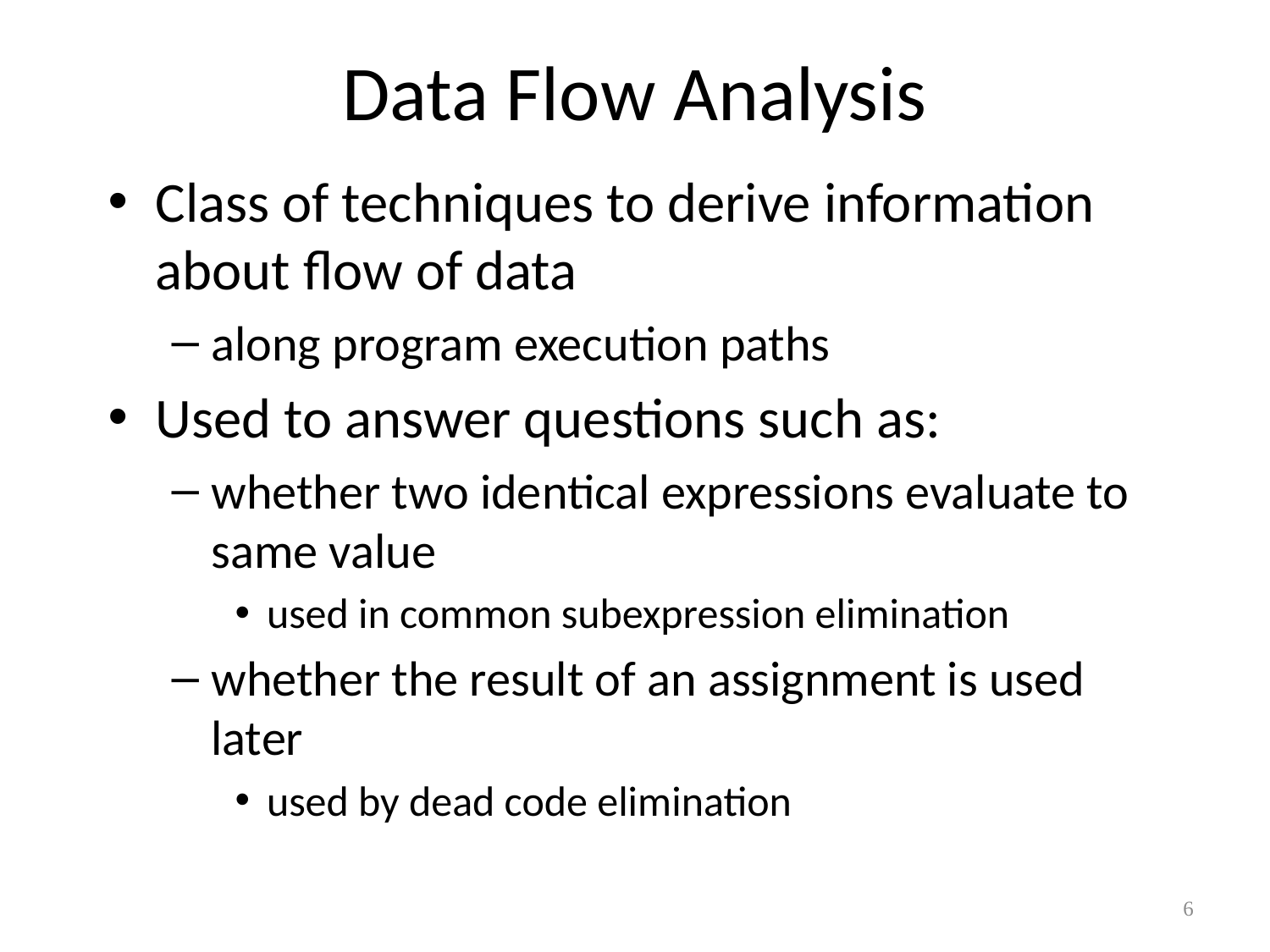

# Data Flow Analysis
Class of techniques to derive information about flow of data
along program execution paths
Used to answer questions such as:
whether two identical expressions evaluate to same value
used in common subexpression elimination
whether the result of an assignment is used later
used by dead code elimination
6